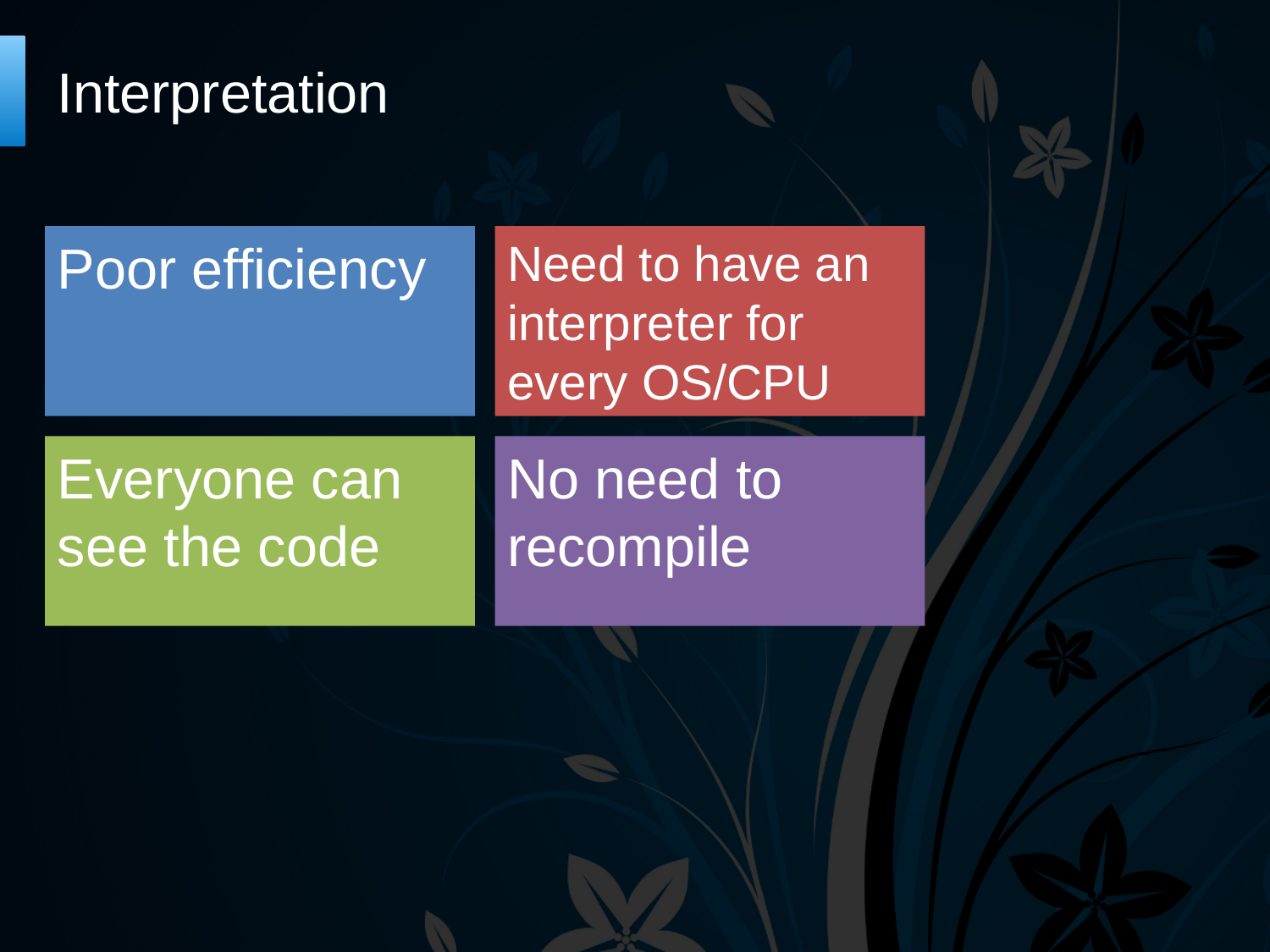

# Interpretation
Poor efficiency
Need to have an interpreter for every OS/CPU
Everyone can see the code
No need to recompile